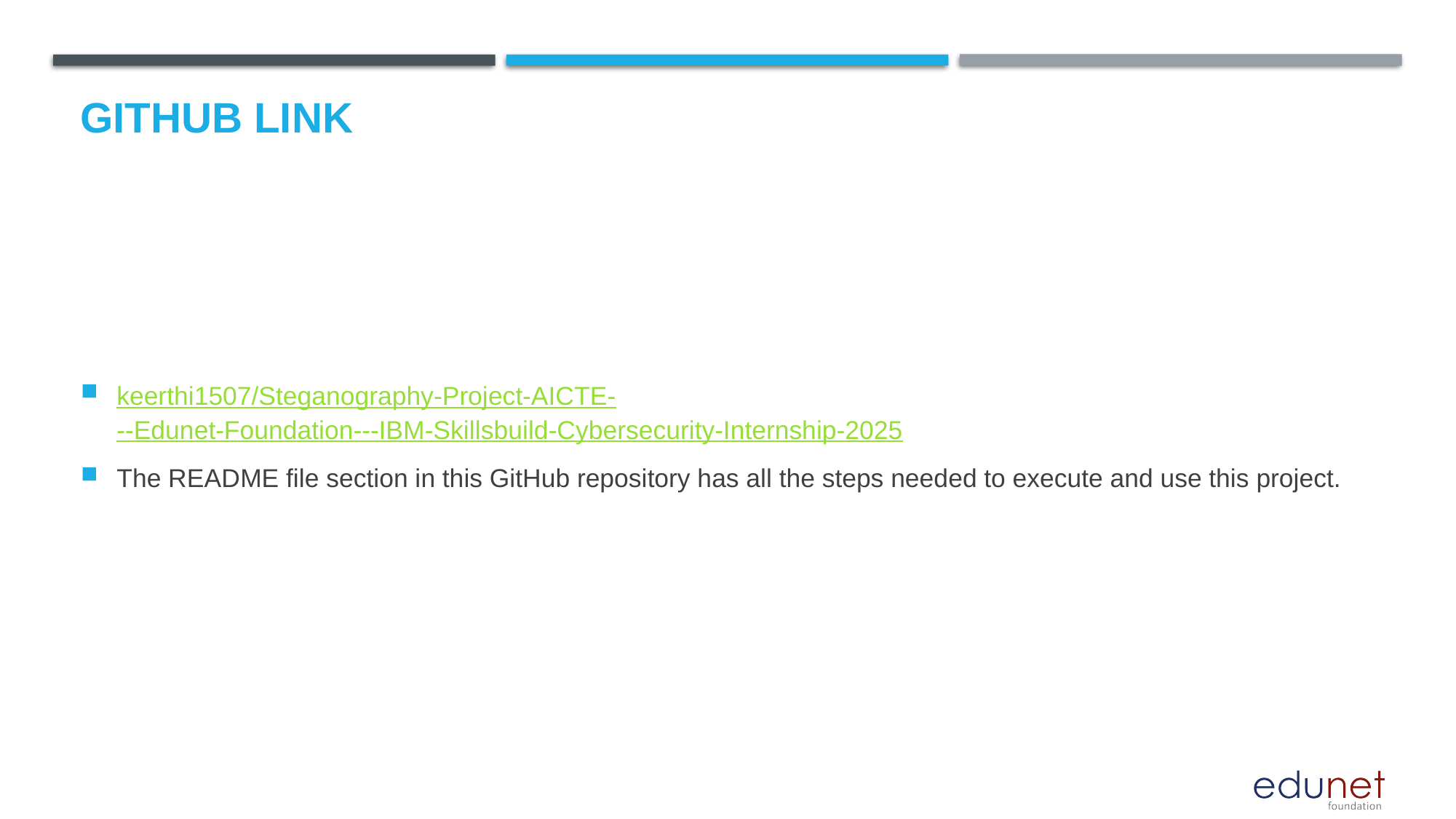

# GitHub Link
keerthi1507/Steganography-Project-AICTE---Edunet-Foundation---IBM-Skillsbuild-Cybersecurity-Internship-2025
The README file section in this GitHub repository has all the steps needed to execute and use this project.